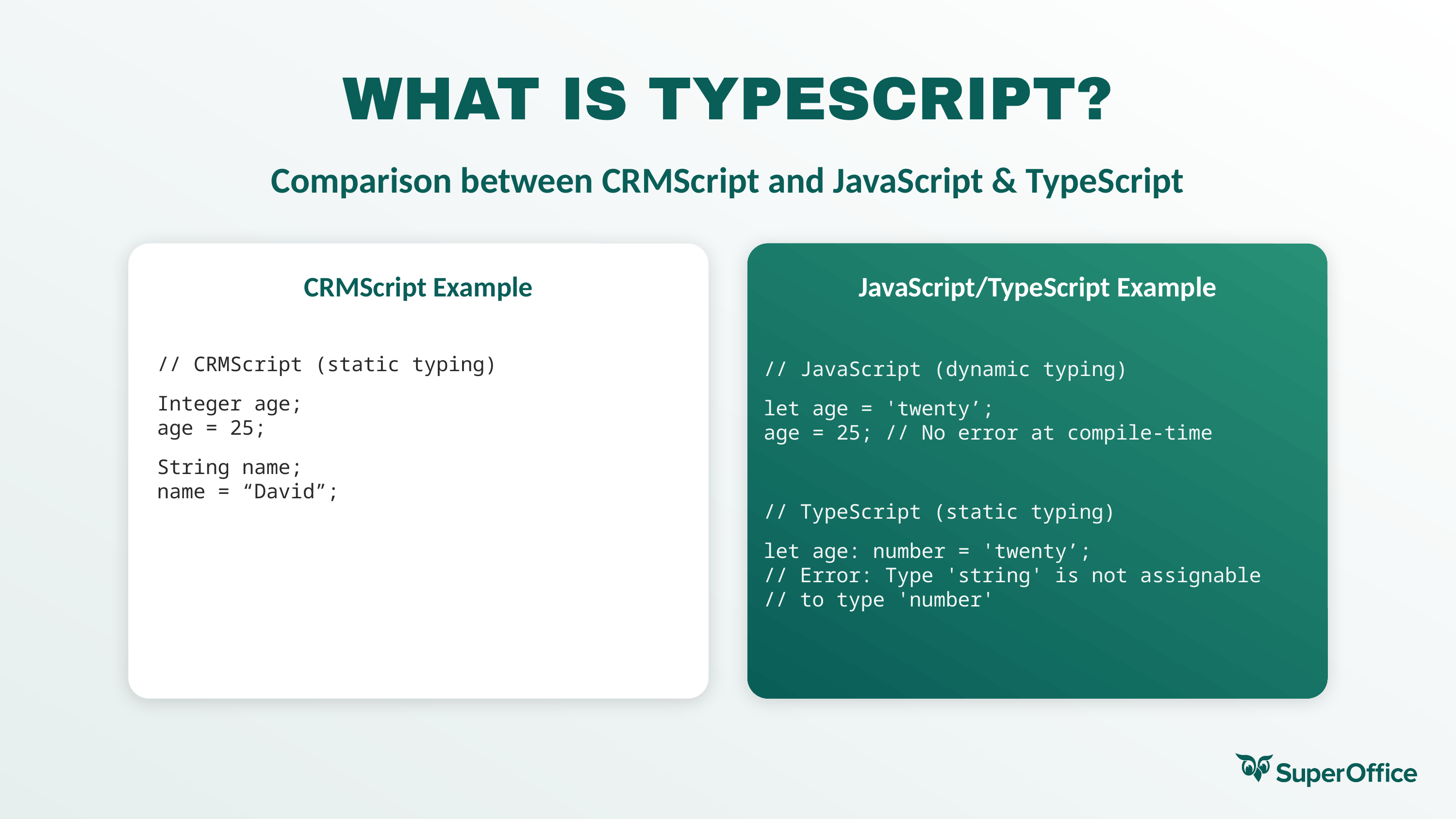

# What is Typescript?
Comparison between CRMScript and JavaScript & TypeScript

CRMScript Example
JavaScript/TypeScript Example
// CRMScript (static typing)
Integer age;
age = 25;
String name;
name = “David”;

// JavaScript (dynamic typing)
let age = 'twenty’;
age = 25; // No error at compile‑time

// TypeScript (static typing)
let age: number = 'twenty’;
// Error: Type 'string' is not assignable
// to type 'number'